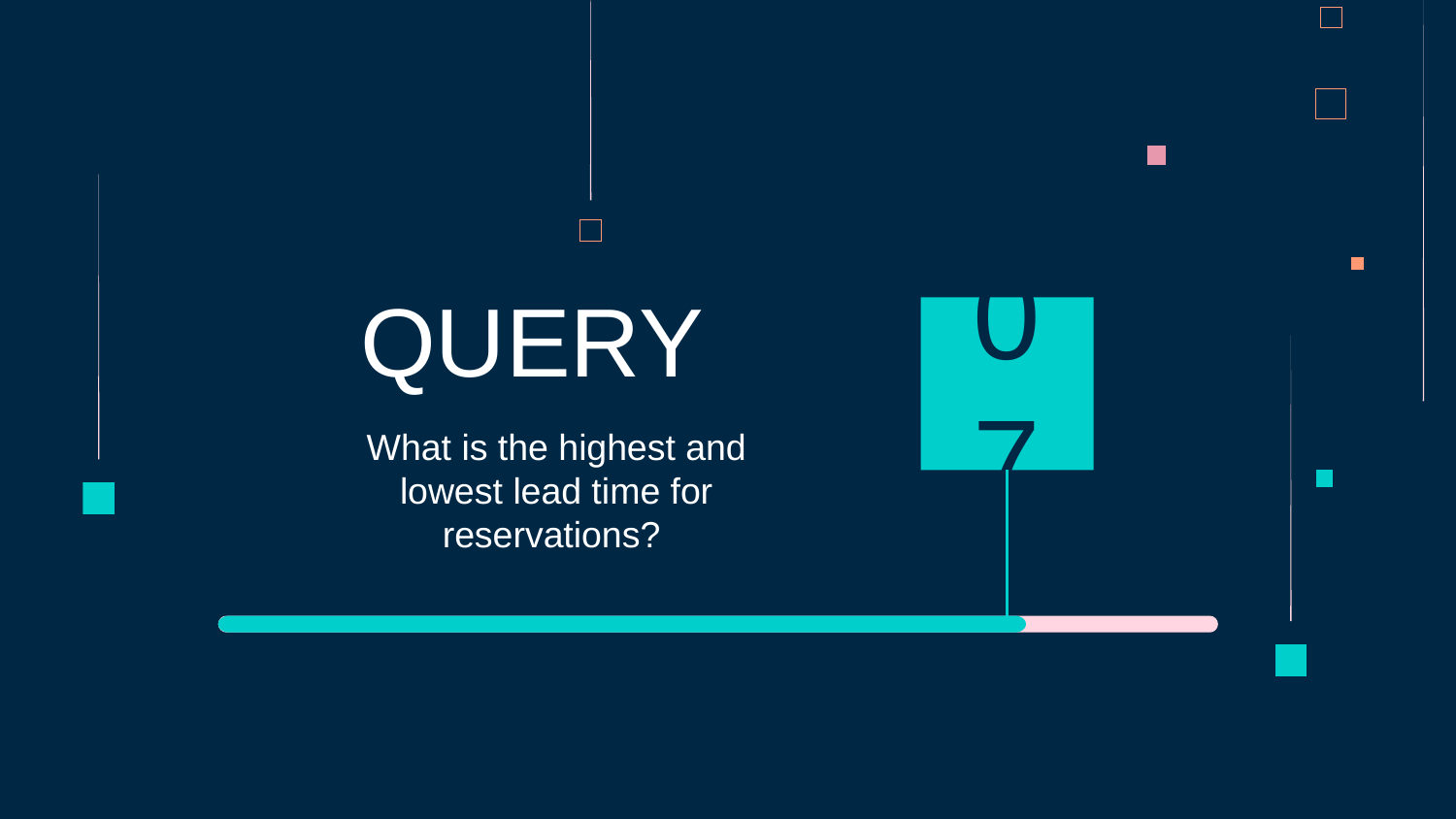

# QUERY

07
What is the highest and lowest lead time for reservations?